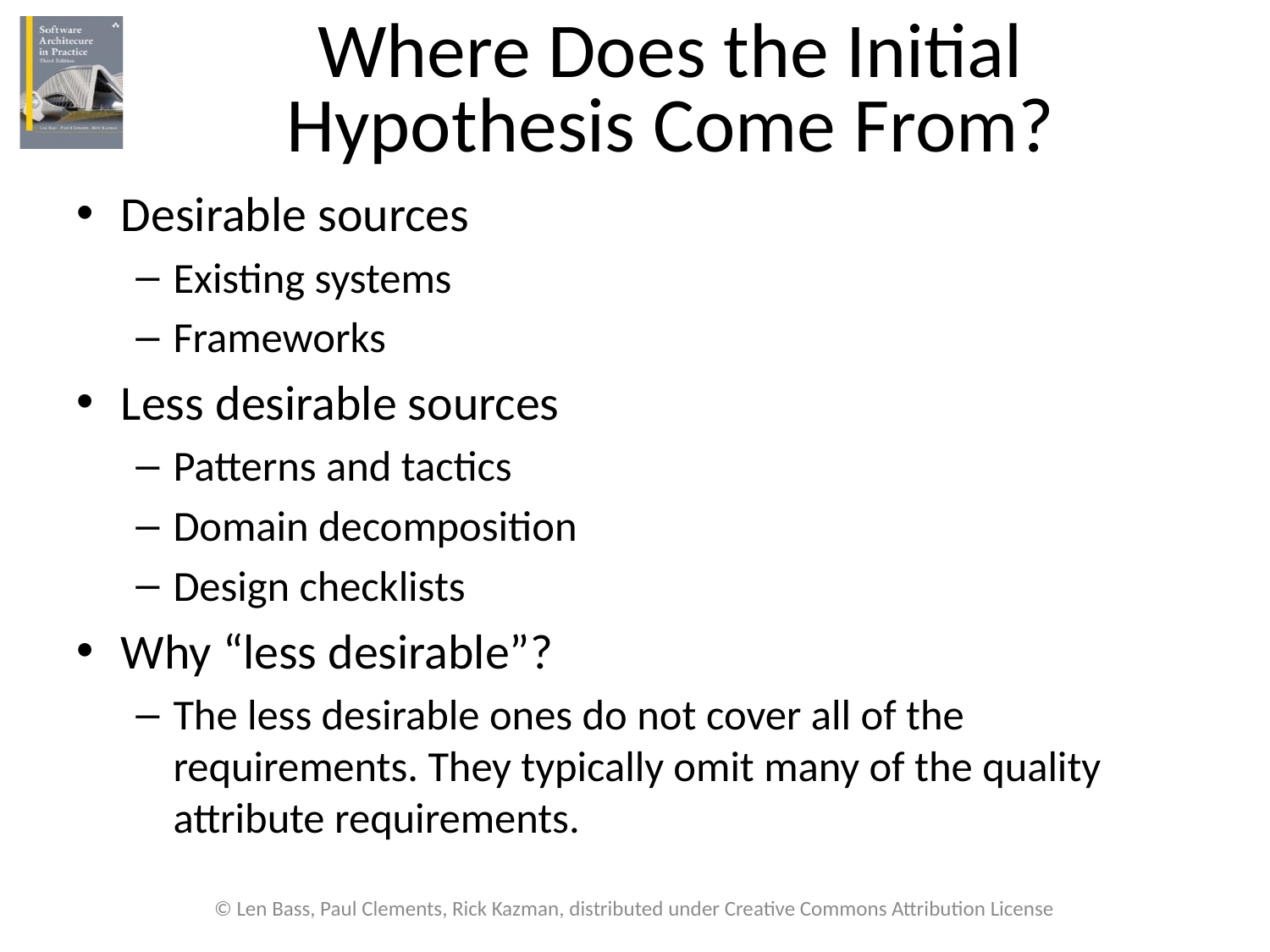

# Where Does the Initial Hypothesis Come From?
Desirable sources
Existing systems
Frameworks
Less desirable sources
Patterns and tactics
Domain decomposition
Design checklists
Why “less desirable”?
The less desirable ones do not cover all of the requirements. They typically omit many of the quality attribute requirements.

© Len Bass, Paul Clements, Rick Kazman, distributed under Creative Commons Attribution License